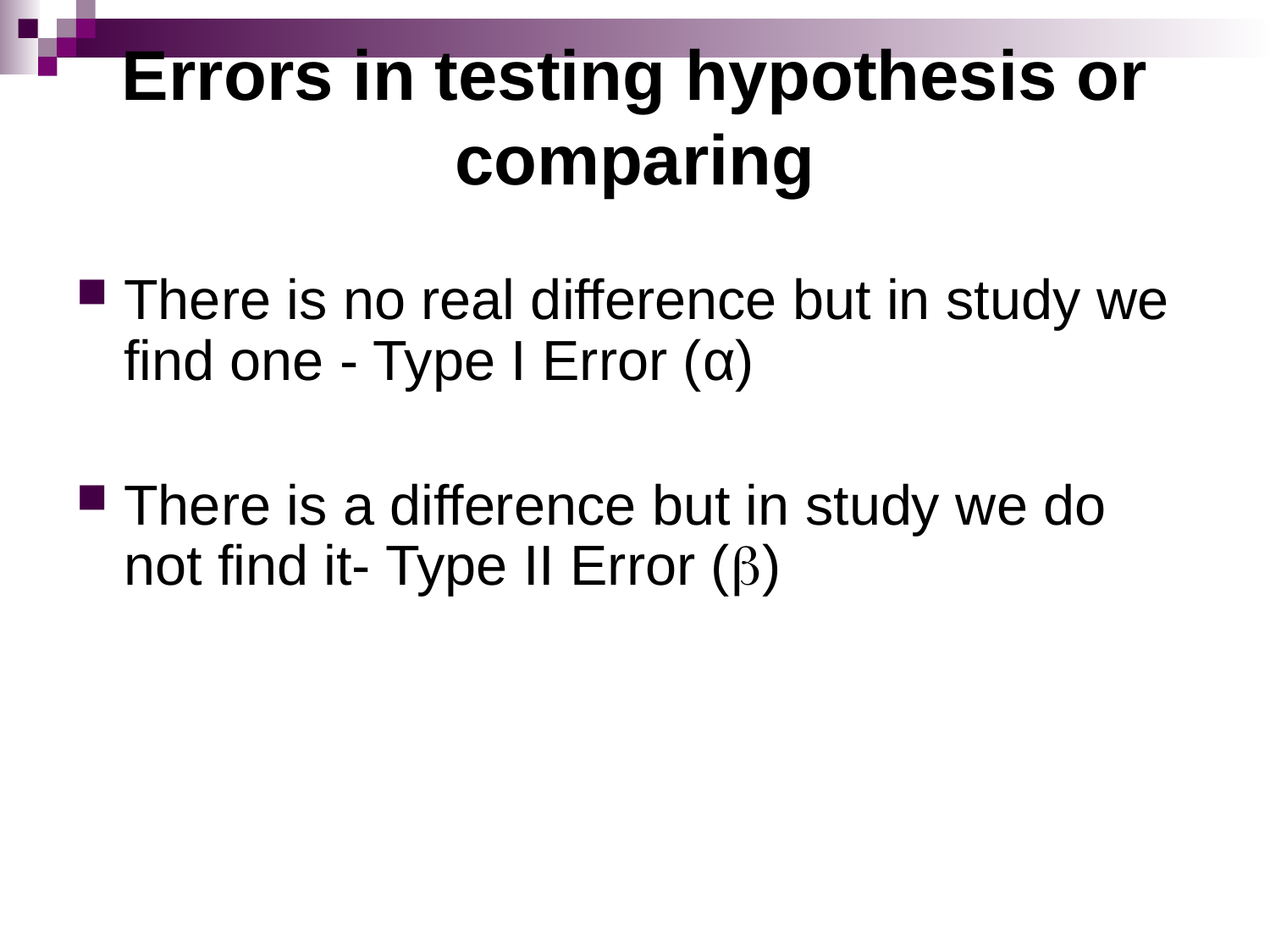

Errors in testing hypothesis or comparing
There is no real difference but in study we find one - Type I Error (α)

There is a difference but in study we do not find it- Type II Error (β)